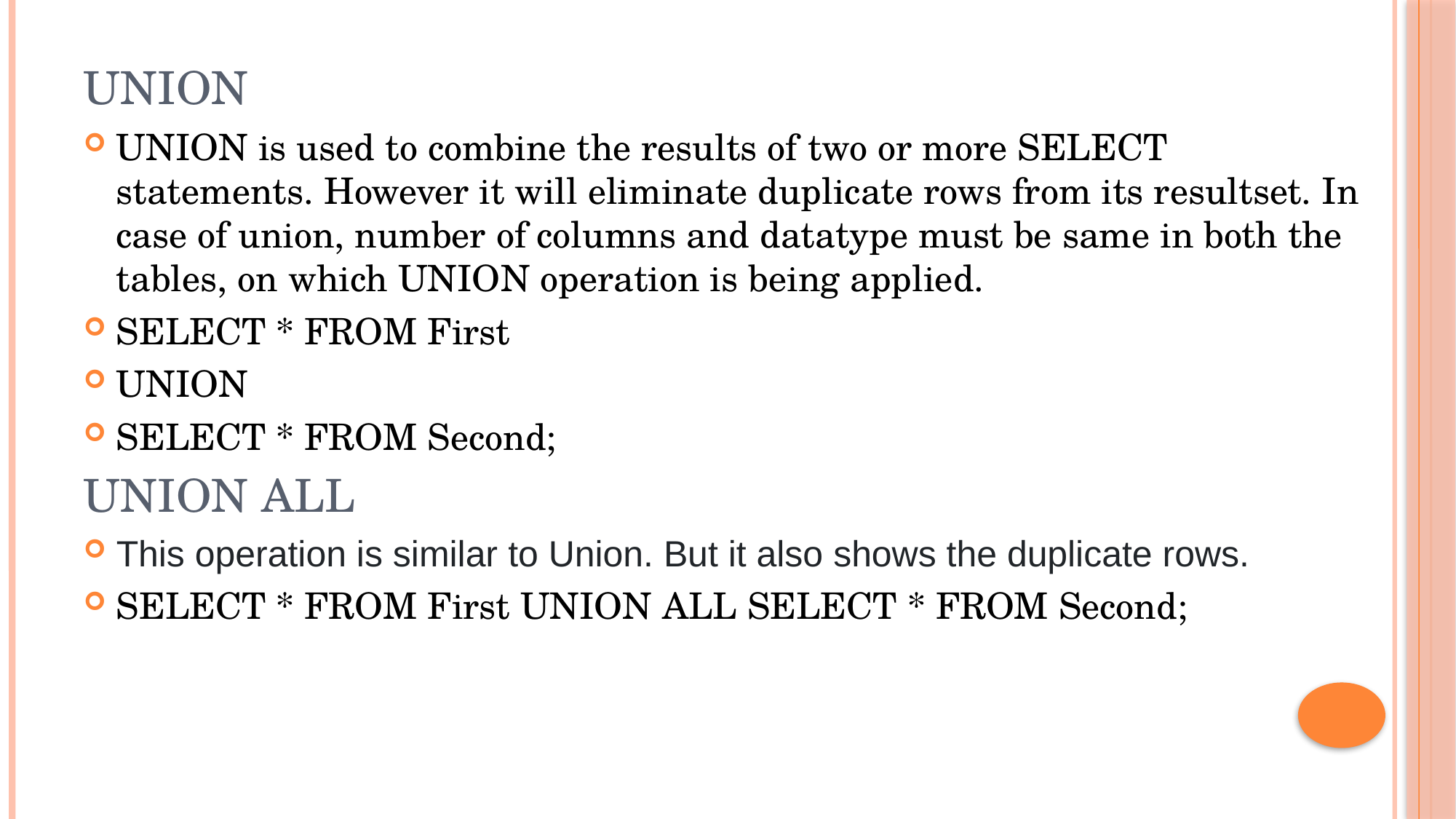

# UNION
UNION is used to combine the results of two or more SELECT statements. However it will eliminate duplicate rows from its resultset. In case of union, number of columns and datatype must be same in both the tables, on which UNION operation is being applied.
SELECT * FROM First
UNION
SELECT * FROM Second;
Union all
This operation is similar to Union. But it also shows the duplicate rows.
SELECT * FROM First UNION ALL SELECT * FROM Second;